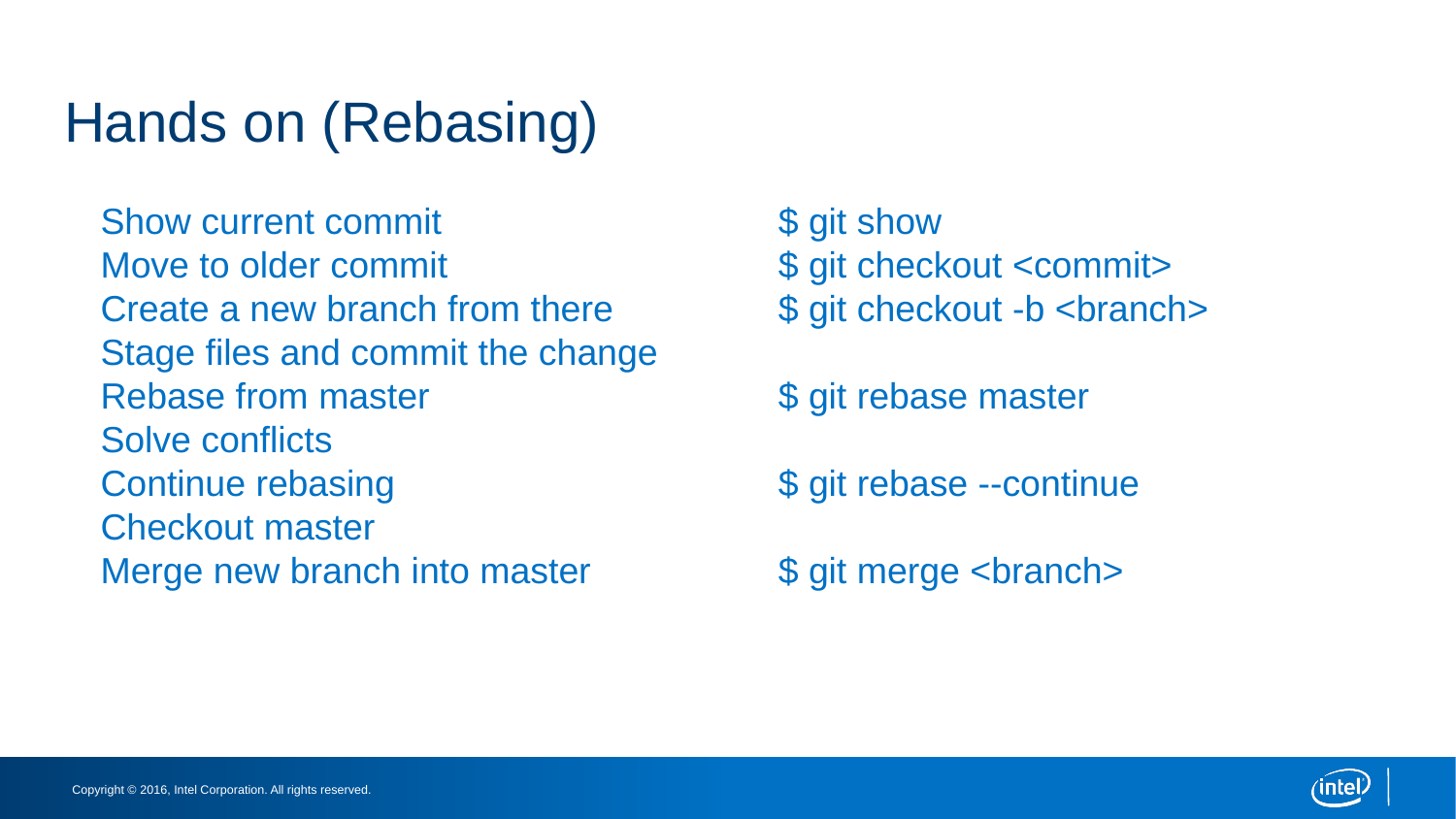

# Hands on (Rebasing)
Show current commit
Move to older commit
Create a new branch from there
Stage files and commit the change
Rebase from master
Solve conflicts
Continue rebasing
Checkout master
Merge new branch into master
$ git show
$ git checkout <commit>
$ git checkout -b <branch>

$ git rebase master

$ git rebase --continue

$ git merge <branch>